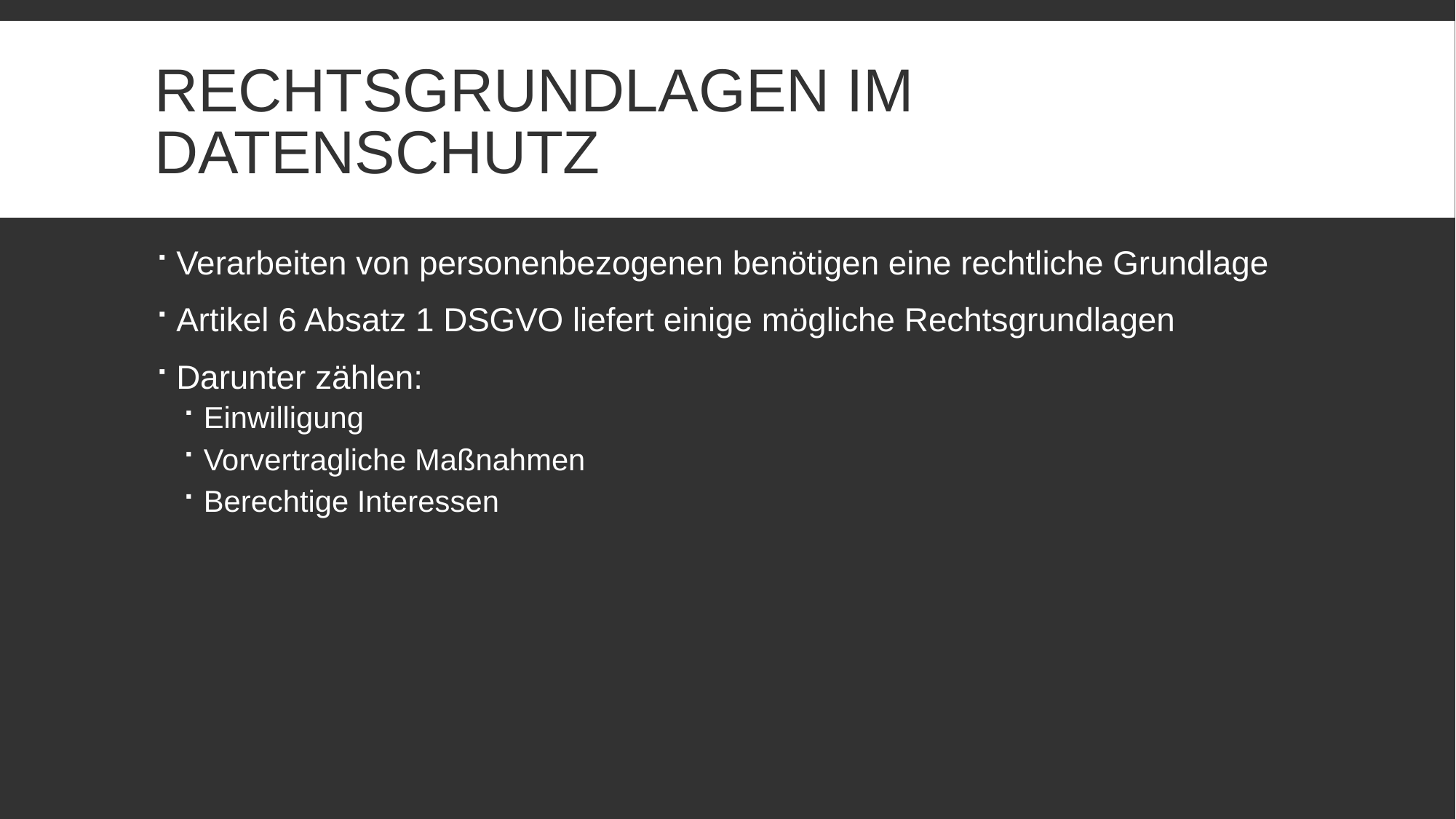

# Rechtsgrundlagen im Datenschutz
Verarbeiten von personenbezogenen benötigen eine rechtliche Grundlage
Artikel 6 Absatz 1 DSGVO liefert einige mögliche Rechtsgrundlagen
Darunter zählen:
Einwilligung
Vorvertragliche Maßnahmen
Berechtige Interessen